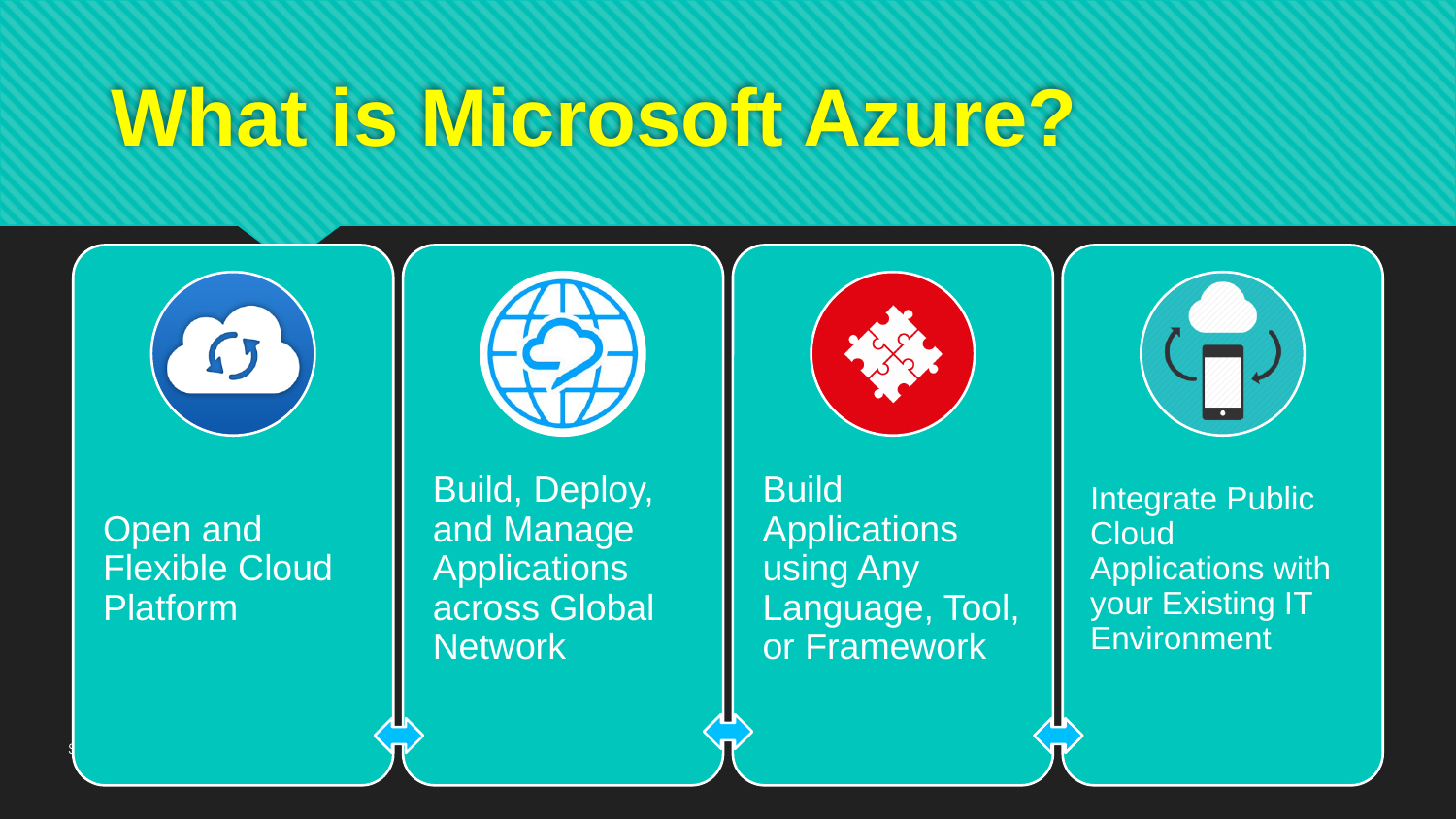

# What is Microsoft Azure?
Open and Flexible Cloud Platform
Build, Deploy, and Manage Applications across Global Network
Build Applications using Any Language, Tool, or Framework
Integrate Public Cloud Applications with your Existing IT Environment

Sir Abdullah